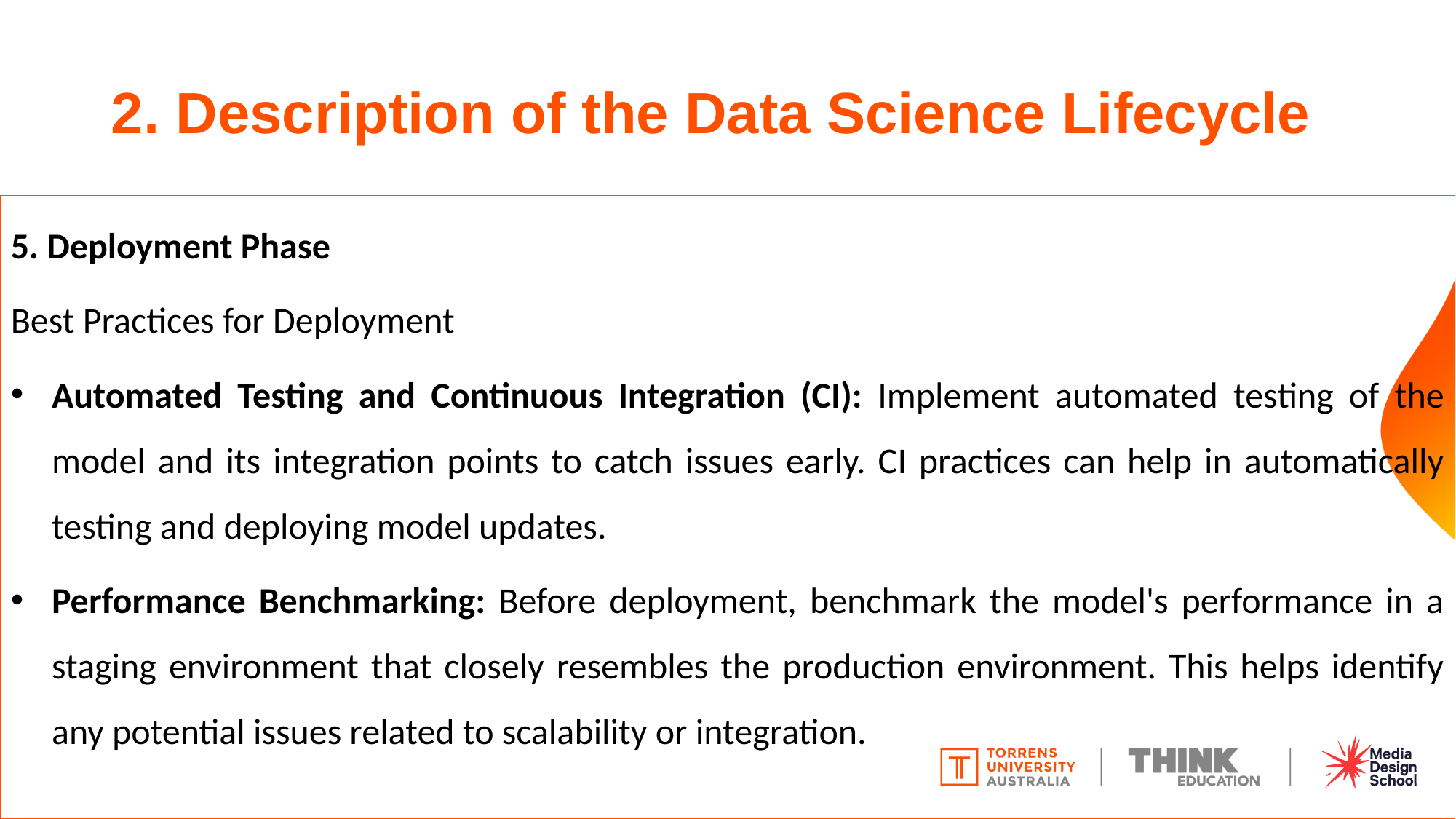

# 2. Description of the Data Science Lifecycle
5. Deployment Phase
Best Practices for Deployment
Automated Testing and Continuous Integration (CI): Implement automated testing of the model and its integration points to catch issues early. CI practices can help in automatically testing and deploying model updates.
Performance Benchmarking: Before deployment, benchmark the model's performance in a staging environment that closely resembles the production environment. This helps identify any potential issues related to scalability or integration.